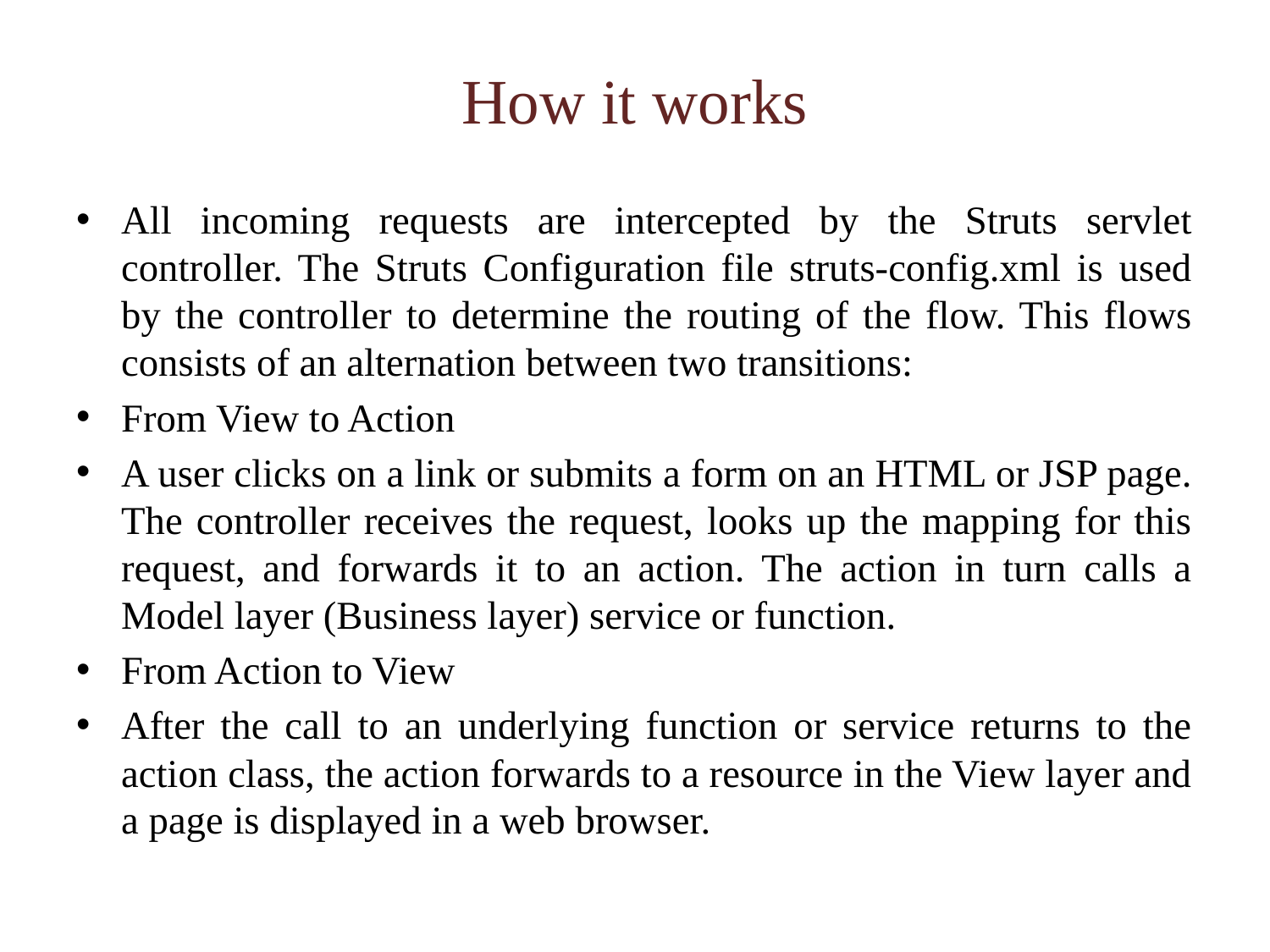

# How it works
All incoming requests are intercepted by the Struts servlet controller. The Struts Configuration file struts-config.xml is used by the controller to determine the routing of the flow. This flows consists of an alternation between two transitions:
From View to Action
A user clicks on a link or submits a form on an HTML or JSP page. The controller receives the request, looks up the mapping for this request, and forwards it to an action. The action in turn calls a Model layer (Business layer) service or function.
From Action to View
After the call to an underlying function or service returns to the action class, the action forwards to a resource in the View layer and a page is displayed in a web browser.